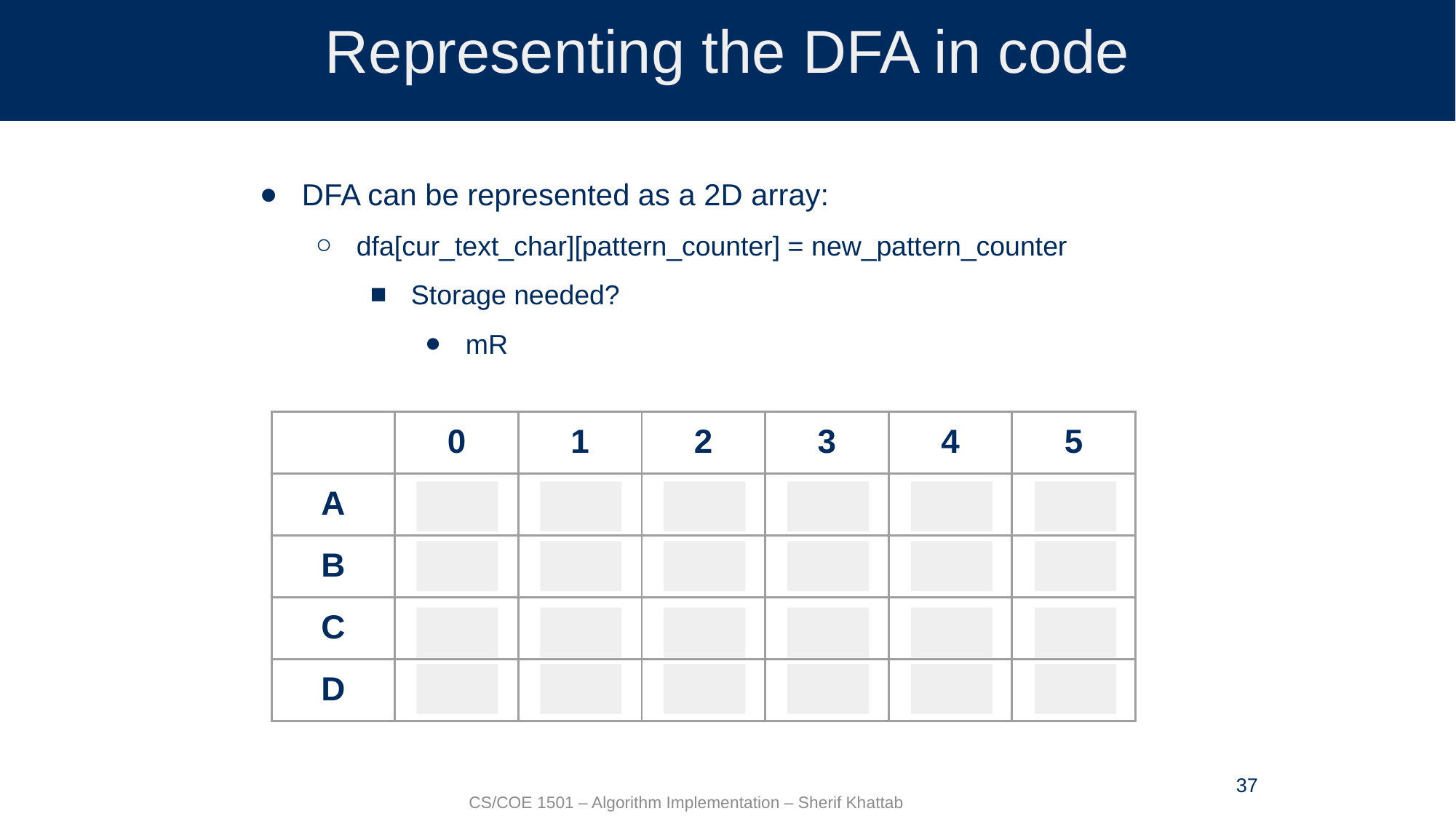

# Representing the DFA in code
DFA can be represented as a 2D array:
dfa[cur_text_char][pattern_counter] = new_pattern_counter
Storage needed?
mR
|  | 0 | 1 | 2 | 3 | 4 | 5 |
| --- | --- | --- | --- | --- | --- | --- |
| A | 1 | 1 | 3 | 1 | 5 | 1 |
| B | 0 | 2 | 0 | 4 | 0 | 4 |
| C | 0 | 0 | 0 | 0 | 0 | 6 |
| D | 0 | 0 | 0 | 0 | 0 | 0 |

37
CS/COE 1501 – Algorithm Implementation – Sherif Khattab